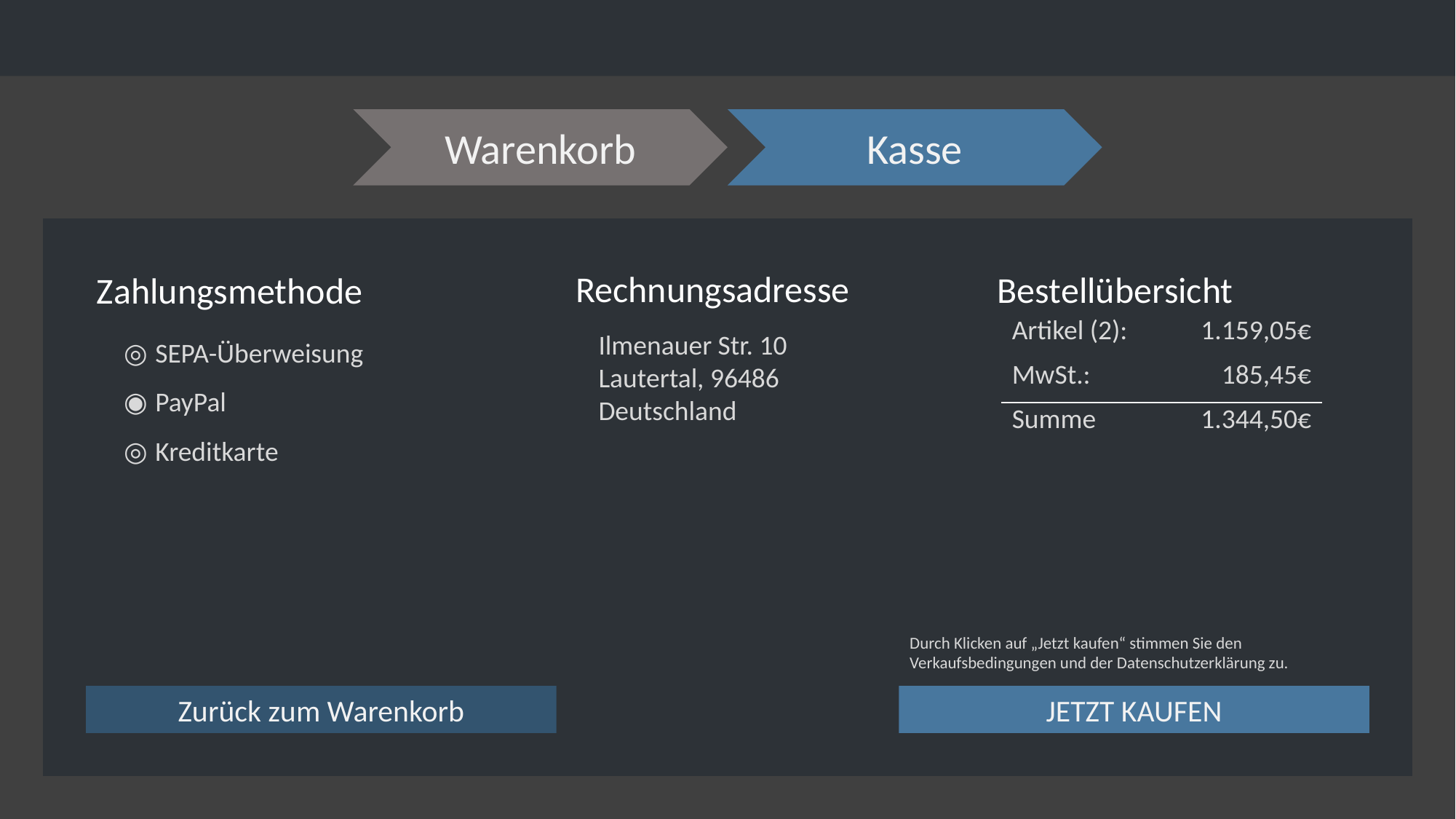

Kasse
Warenkorb

Rechnungsadresse
Bestellübersicht
Zahlungsmethode
◎ SEPA-Überweisung
◉ PayPal
◎ Kreditkarte
| Artikel (2): | 1.159,05€ |
| --- | --- |
| MwSt.: | 185,45€ |
| Summe | 1.344,50€ |
Ilmenauer Str. 10
Lautertal, 96486
Deutschland

Durch Klicken auf „Jetzt kaufen“ stimmen Sie den Verkaufsbedingungen und der Datenschutzerklärung zu.

Zurück zum Warenkorb
JETZT KAUFEN